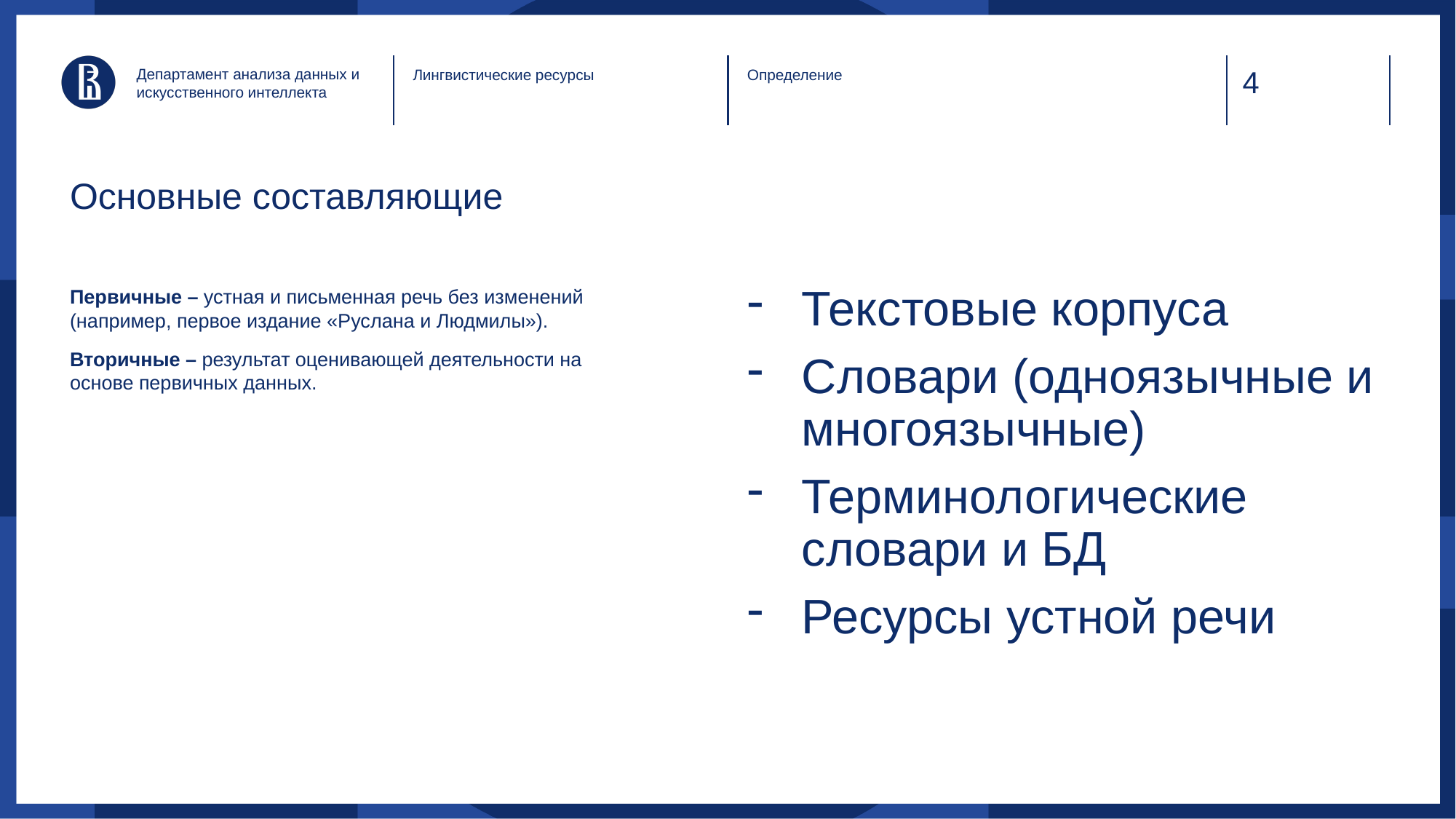

Департамент анализа данных и искусственного интеллекта
Лингвистические ресурсы
Определение
# Основные составляющие
Первичные – устная и письменная речь без изменений (например, первое издание «Руслана и Людмилы»).
Вторичные – результат оценивающей деятельности на основе первичных данных.
Текстовые корпуса
Словари (одноязычные и многоязычные)
Терминологические словари и БД
Ресурсы устной речи